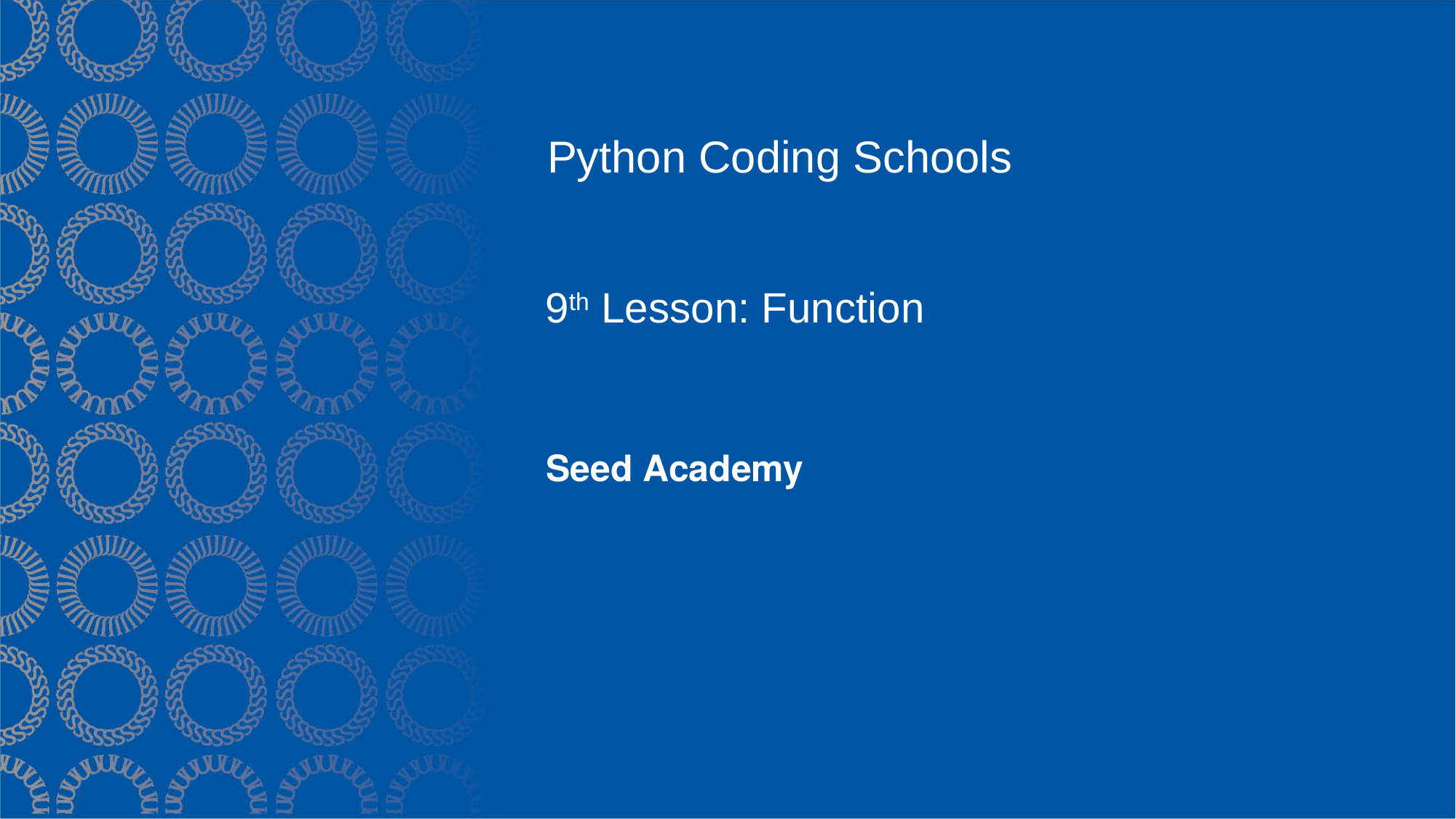

# Python Coding Schools
9th Lesson: Function
Seed Academy